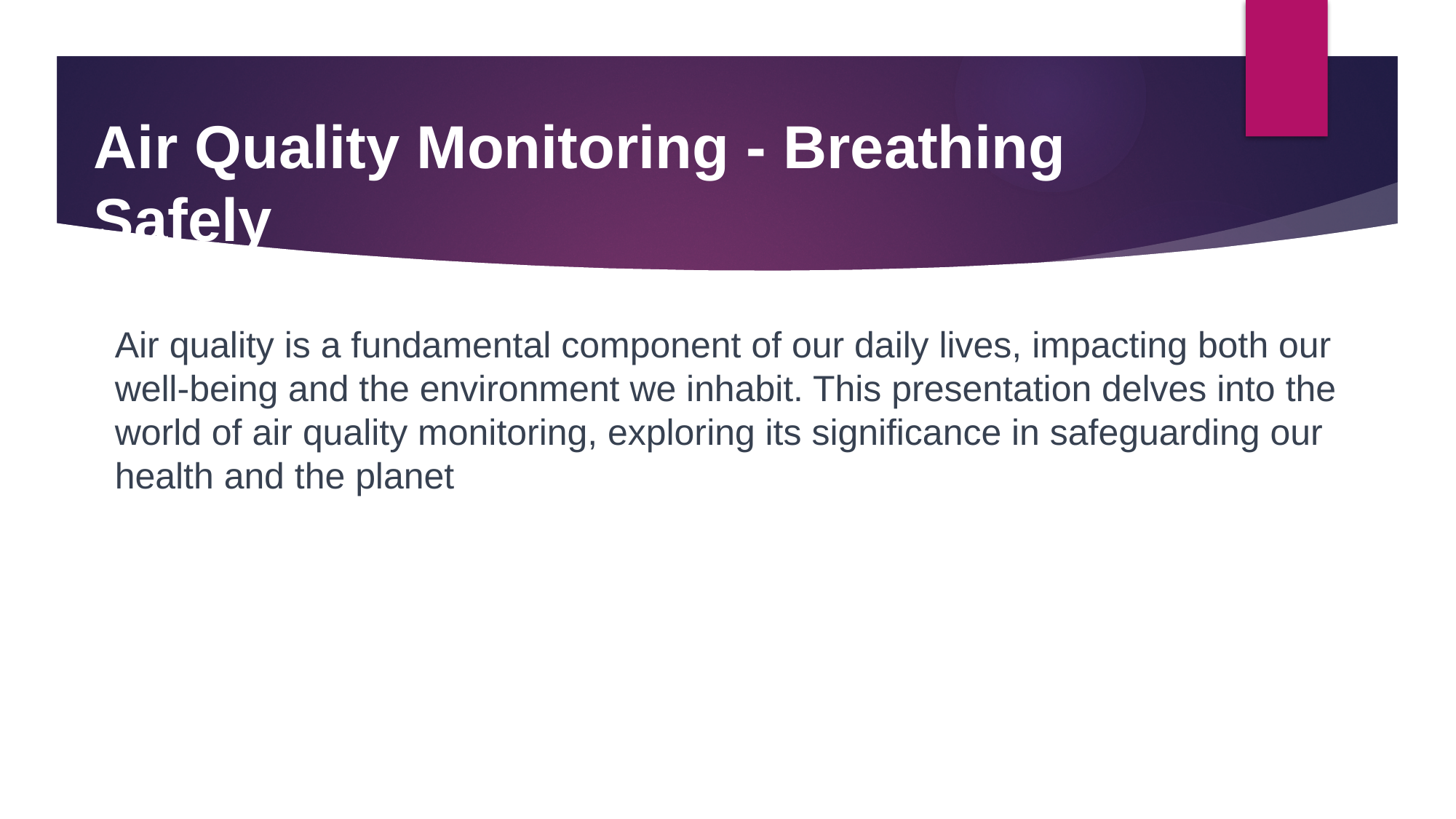

Air Quality Monitoring - Breathing Safely
Air quality is a fundamental component of our daily lives, impacting both our well-being and the environment we inhabit. This presentation delves into the world of air quality monitoring, exploring its significance in safeguarding our health and the planet